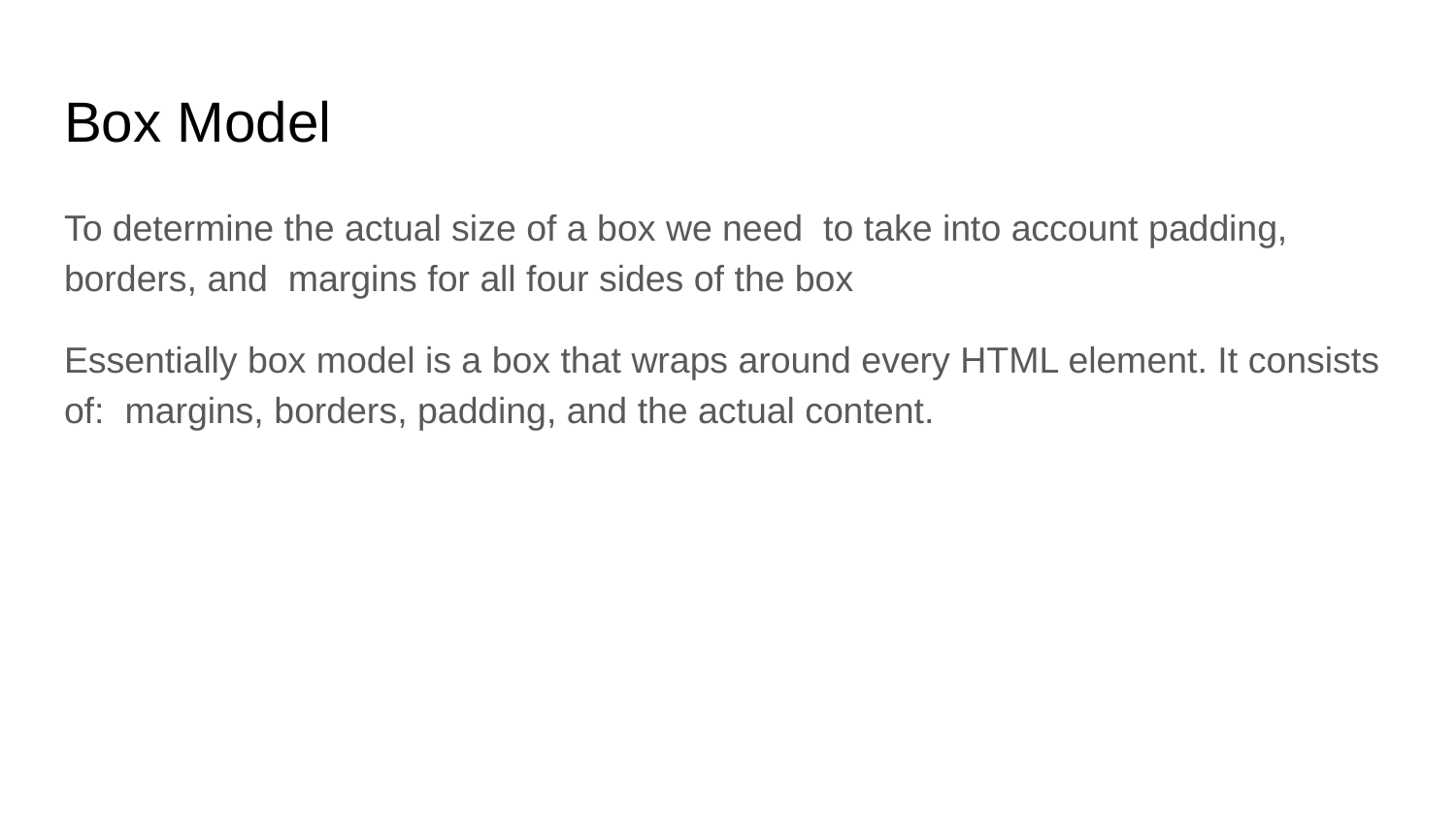

# Box Model

To determine the actual size of a box we need  to take into account padding, borders, and  margins for all four sides of the box
Essentially box model is a box that wraps around every HTML element. It consists of:  margins, borders, padding, and the actual content.